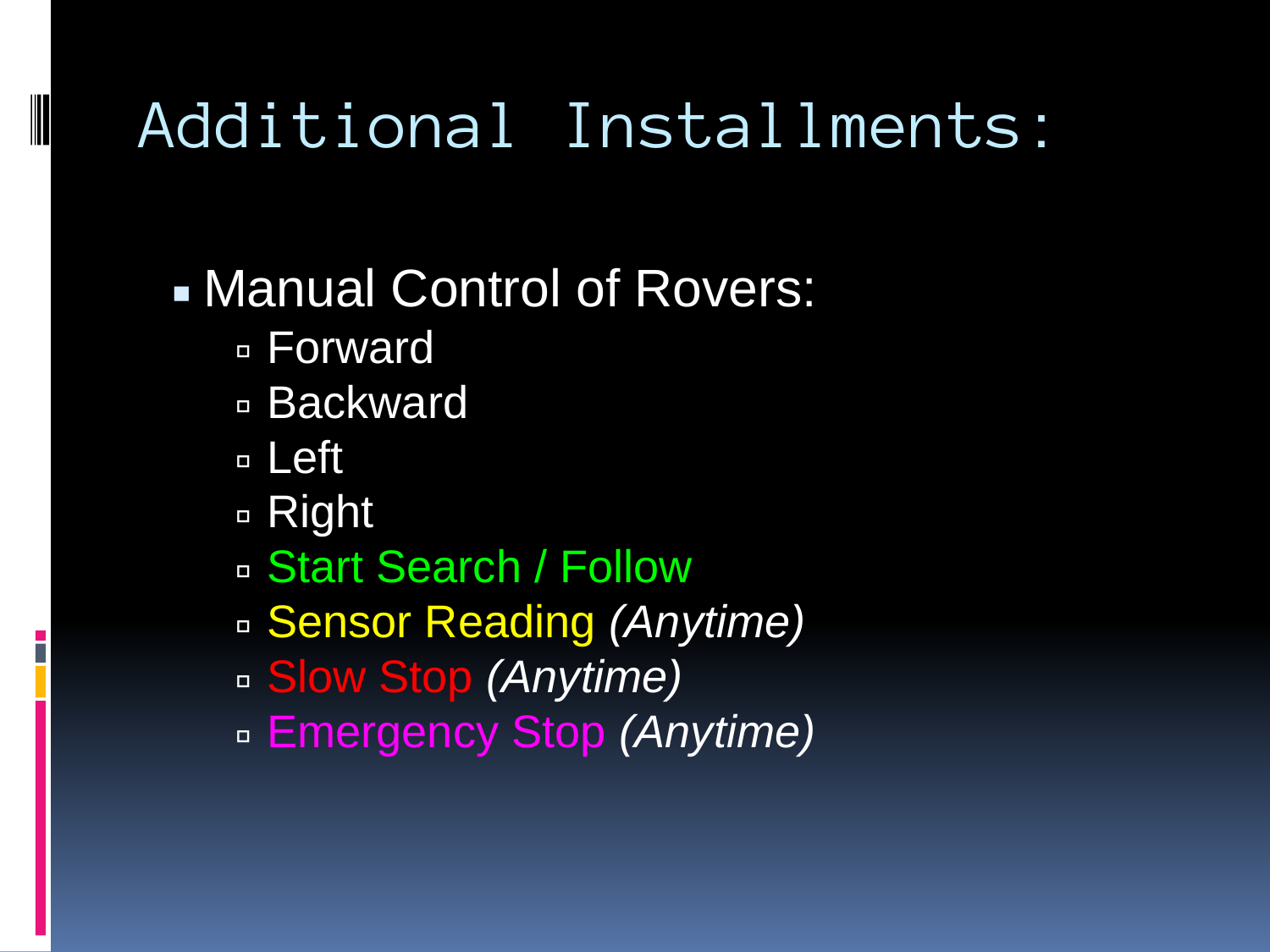

# Additional Installments:
Manual Control of Rovers:
Forward
Backward
Left
Right
Start Search / Follow
Sensor Reading (Anytime)
Slow Stop (Anytime)
Emergency Stop (Anytime)